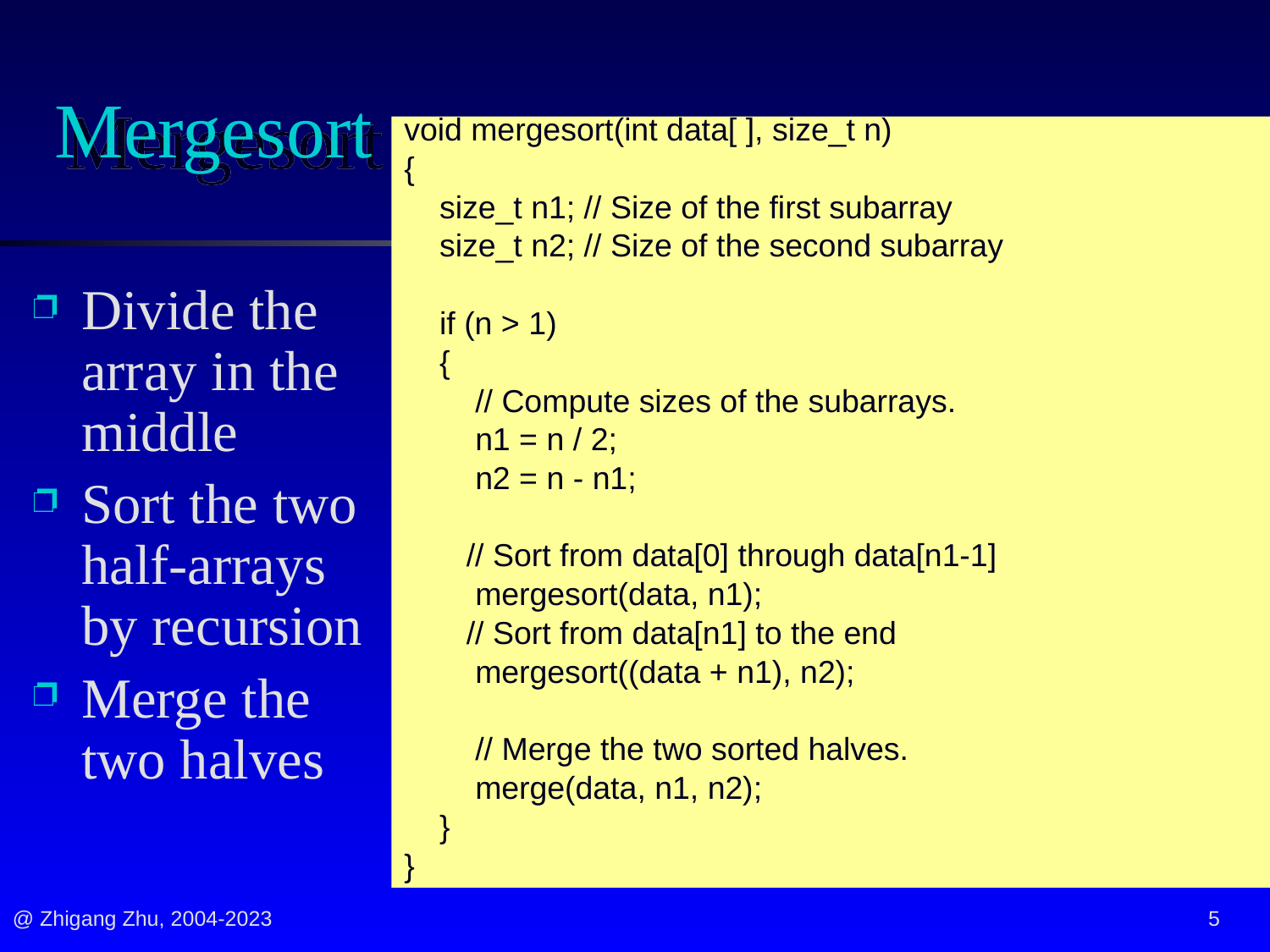

# Mergesort
void mergesort(int data[ ], size_t n)
{
    size_t n1; // Size of the first subarray
    size_t n2; // Size of the second subarray

    if (n > 1)
    {
        // Compute sizes of the subarrays.
        n1 = n / 2;
        n2 = n - n1;

       // Sort from data[0] through data[n1-1]
        mergesort(data, n1);
       // Sort from data[n1] to the end
        mergesort((data + n1), n2);

        // Merge the two sorted halves.
        merge(data, n1, n2);
    }
}
Divide the array in the middle
Sort the two half-arrays by recursion
Merge the two halves